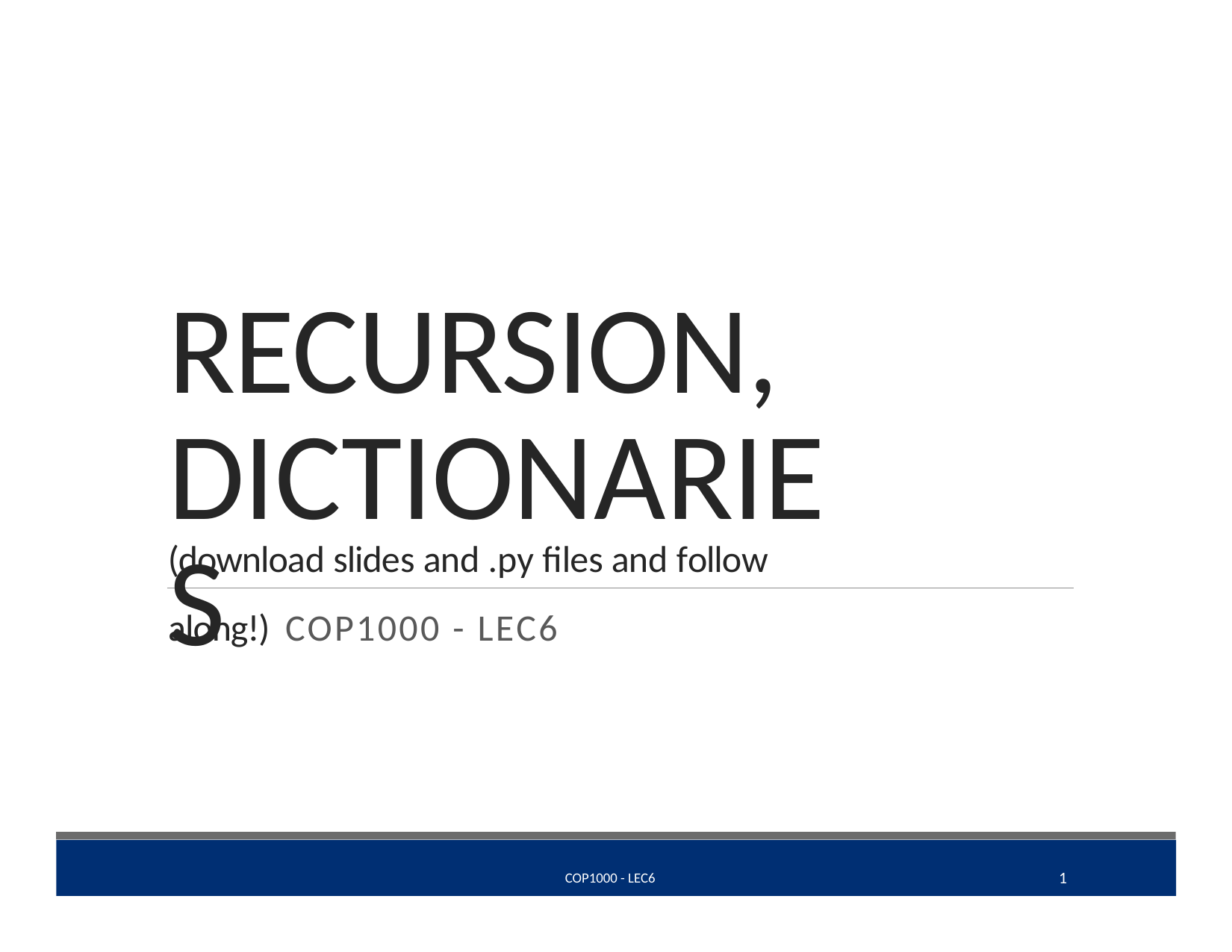

# RECURSION,  DICTIONARIES
(download slides and .py files and follow along!)  COP1000 - LEC6

1
COP1000 - LEC6